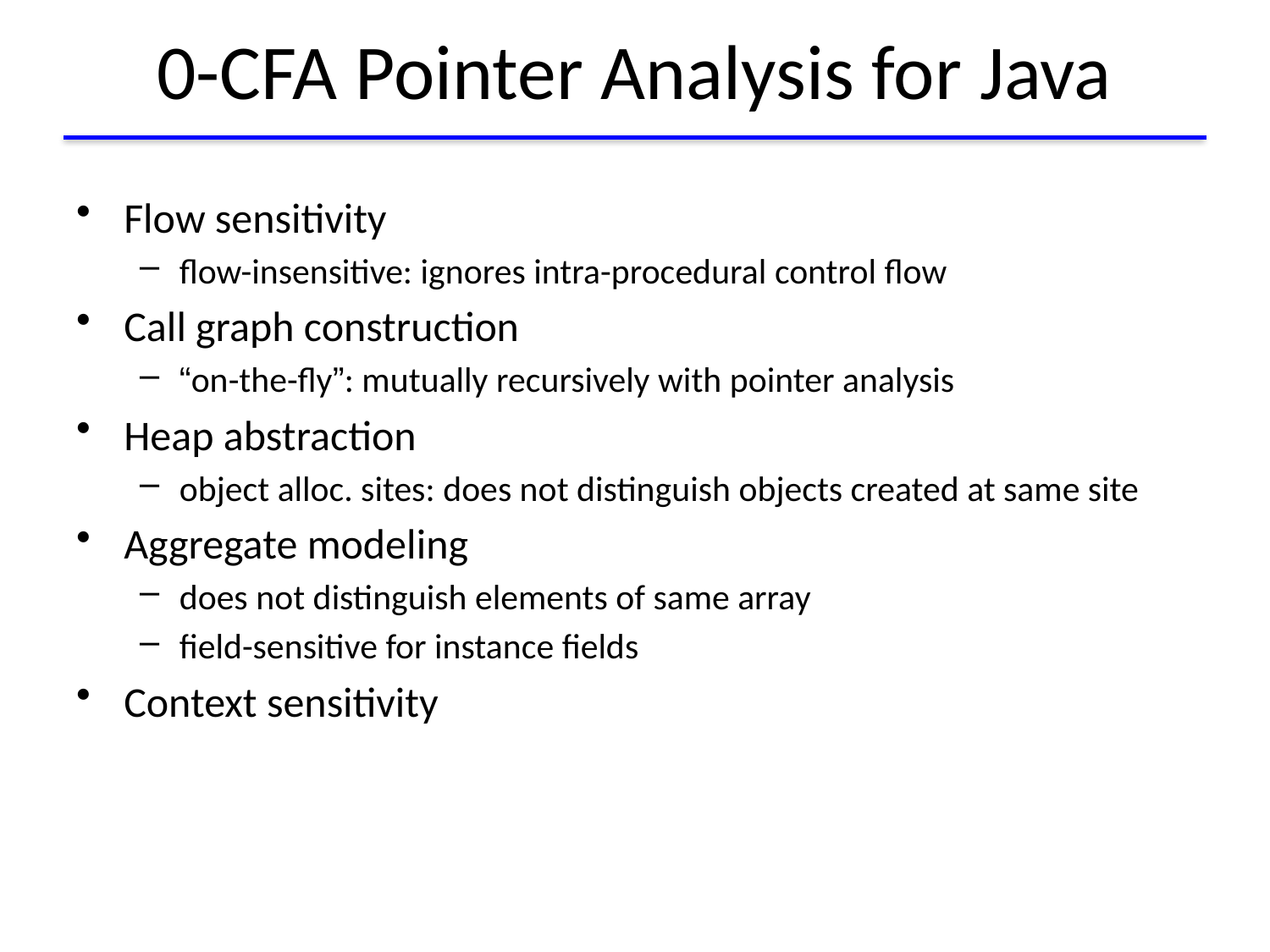

# 0-CFA Pointer Analysis for Java
Flow sensitivity
flow-insensitive: ignores intra-procedural control flow
Call graph construction
“on-the-fly”: mutually recursively with pointer analysis
Heap abstraction
object alloc. sites: does not distinguish objects created at same site
Aggregate modeling
does not distinguish elements of same array
field-sensitive for instance fields
Context sensitivity